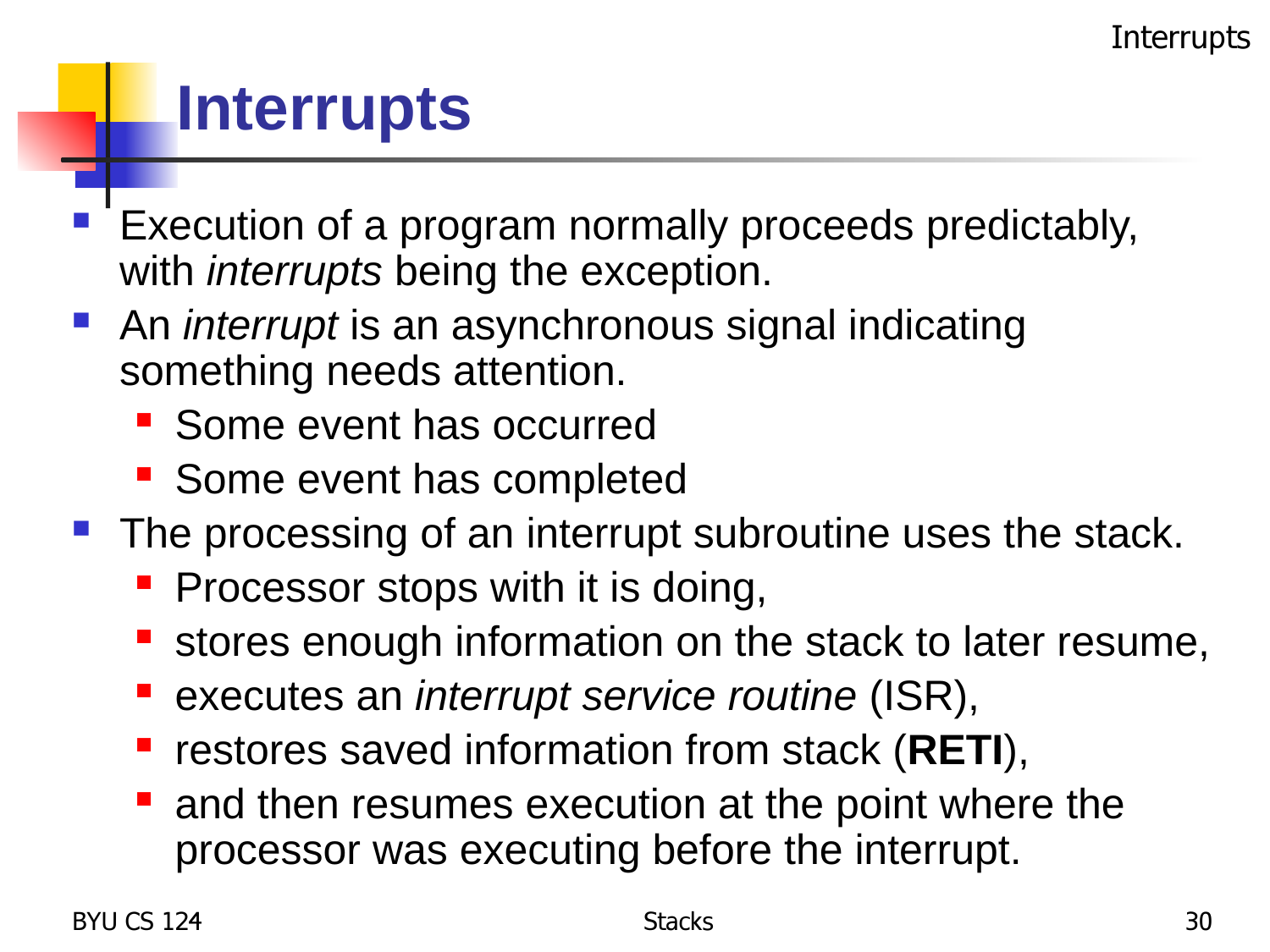

Interrupts
# Interrupts
Execution of a program normally proceeds predictably, with interrupts being the exception.
An interrupt is an asynchronous signal indicating something needs attention.
Some event has occurred
Some event has completed
The processing of an interrupt subroutine uses the stack.
Processor stops with it is doing,
stores enough information on the stack to later resume,
executes an interrupt service routine (ISR),
restores saved information from stack (RETI),
and then resumes execution at the point where the processor was executing before the interrupt.
BYU CS 124
Stacks
30